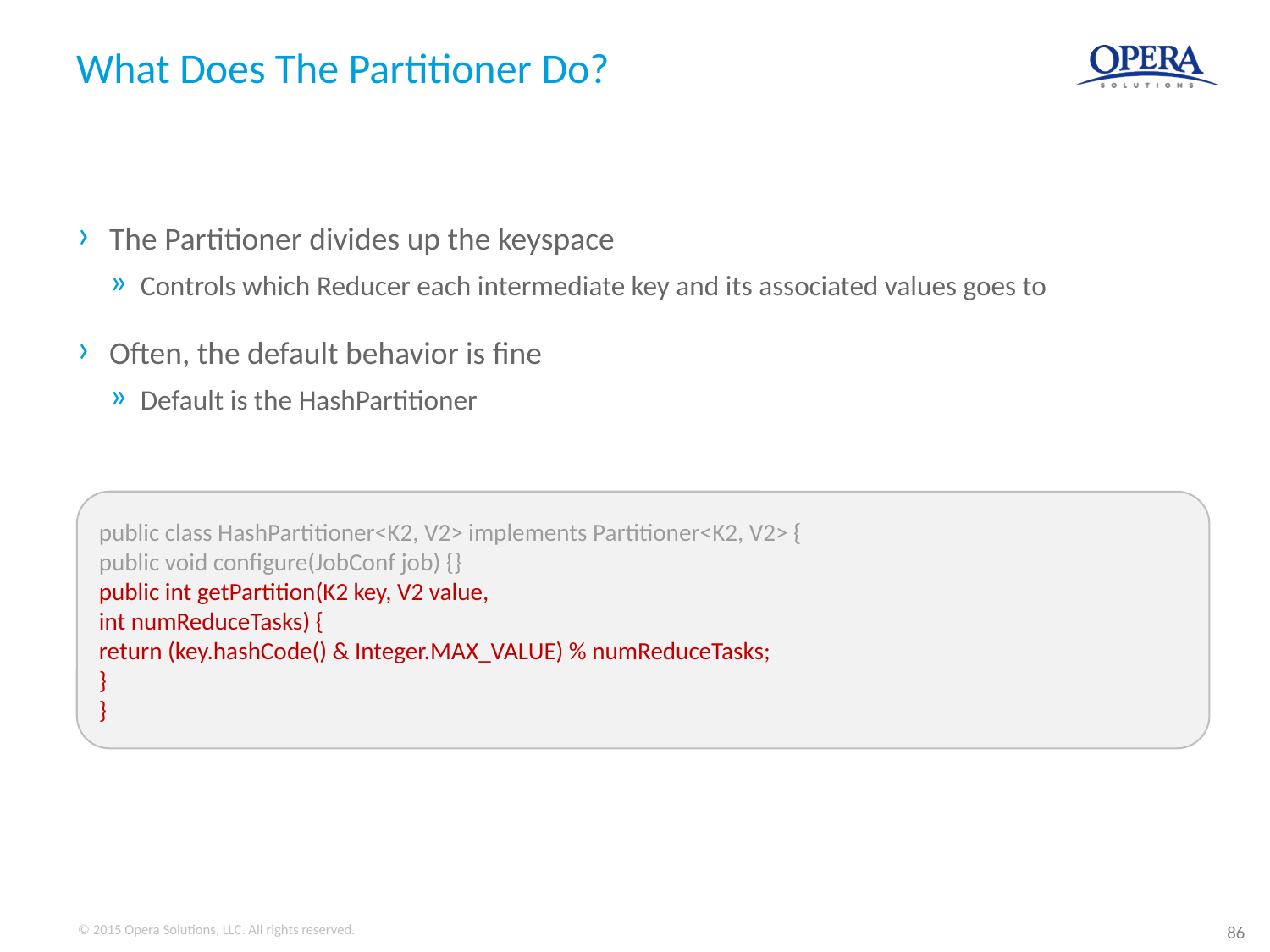

# What Does The Partitioner Do?
The Partitioner divides up the keyspace
Controls which Reducer each intermediate key and its associated values goes to
Often, the default behavior is fine
Default is the HashPartitioner
public class HashPartitioner<K2, V2> implements Partitioner<K2, V2> {
public void configure(JobConf job) {}
public int getPartition(K2 key, V2 value,
int numReduceTasks) {
return (key.hashCode() & Integer.MAX_VALUE) % numReduceTasks;
}
}